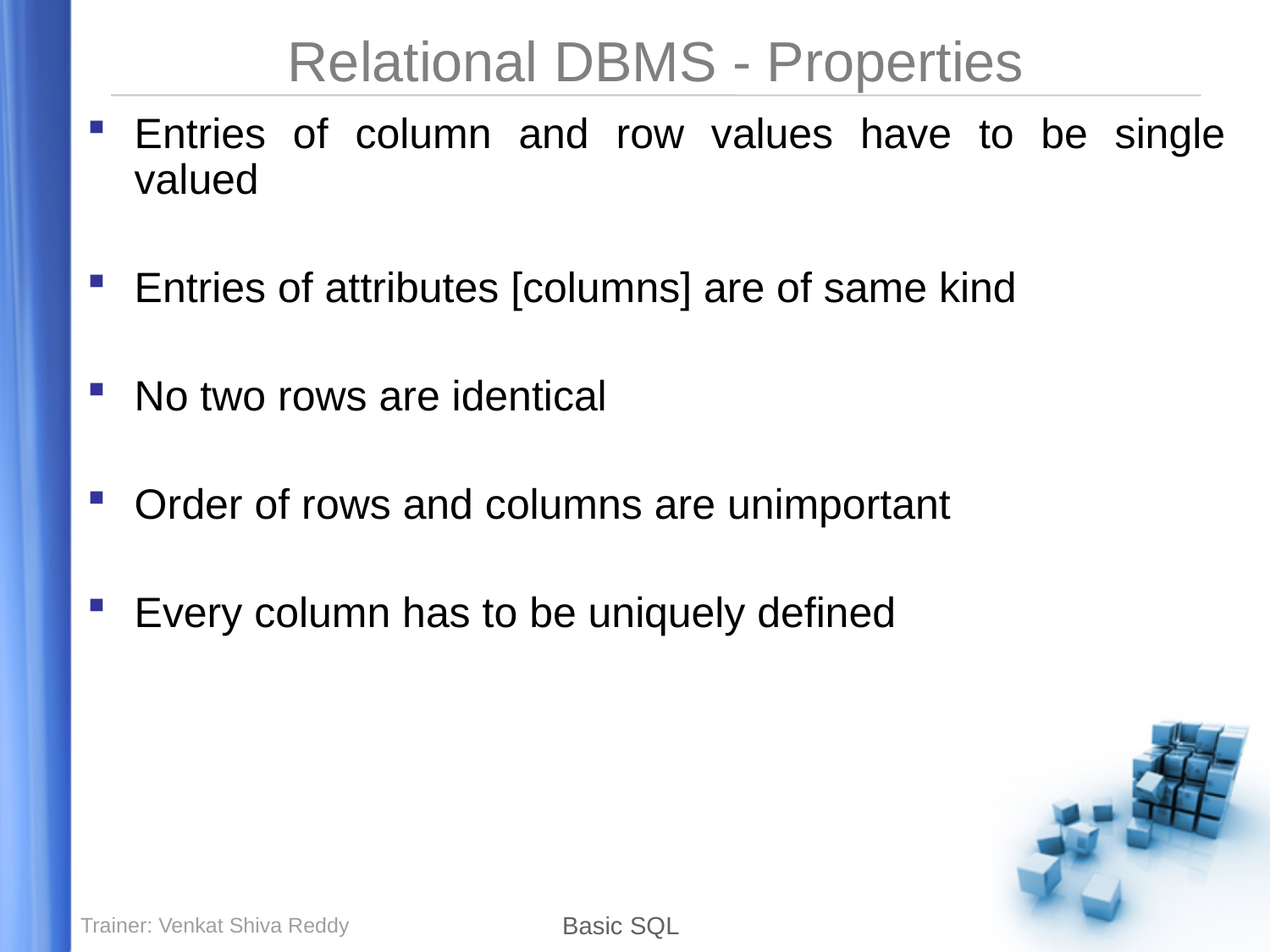

# Relational DBMS - Properties
Entries of column and row values have to be single valued

Entries of attributes [columns] are of same kind

No two rows are identical

Order of rows and columns are unimportant

Every column has to be uniquely defined